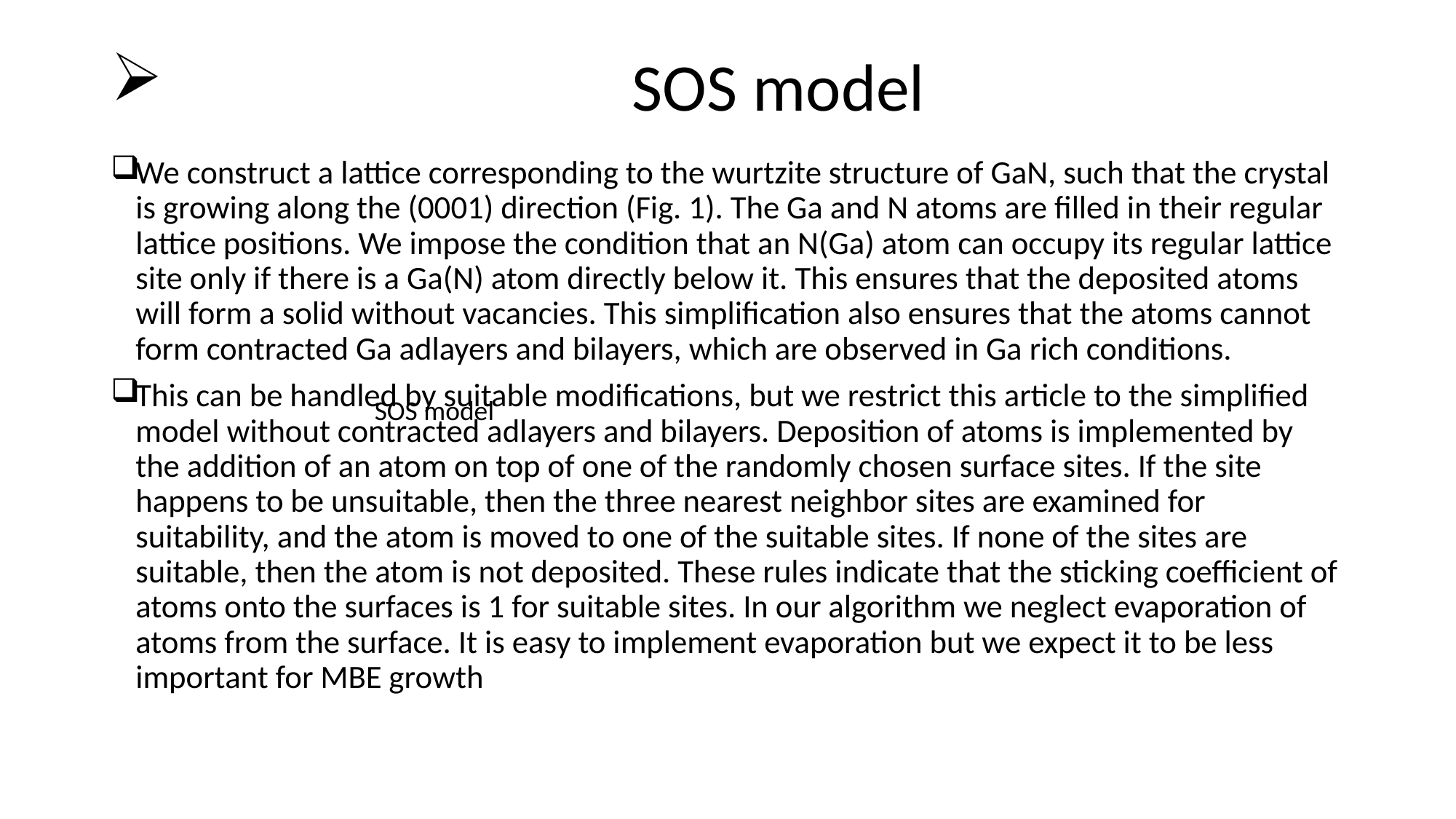

# SOS model
We construct a lattice corresponding to the wurtzite structure of GaN, such that the crystal is growing along the (0001) direction (Fig. 1). The Ga and N atoms are filled in their regular lattice positions. We impose the condition that an N(Ga) atom can occupy its regular lattice site only if there is a Ga(N) atom directly below it. This ensures that the deposited atoms will form a solid without vacancies. This simplification also ensures that the atoms cannot form contracted Ga adlayers and bilayers, which are observed in Ga rich conditions.
This can be handled by suitable modifications, but we restrict this article to the simplified model without contracted adlayers and bilayers. Deposition of atoms is implemented by the addition of an atom on top of one of the randomly chosen surface sites. If the site happens to be unsuitable, then the three nearest neighbor sites are examined for suitability, and the atom is moved to one of the suitable sites. If none of the sites are suitable, then the atom is not deposited. These rules indicate that the sticking coefficient of atoms onto the surfaces is 1 for suitable sites. In our algorithm we neglect evaporation of atoms from the surface. It is easy to implement evaporation but we expect it to be less important for MBE growth
SOS model